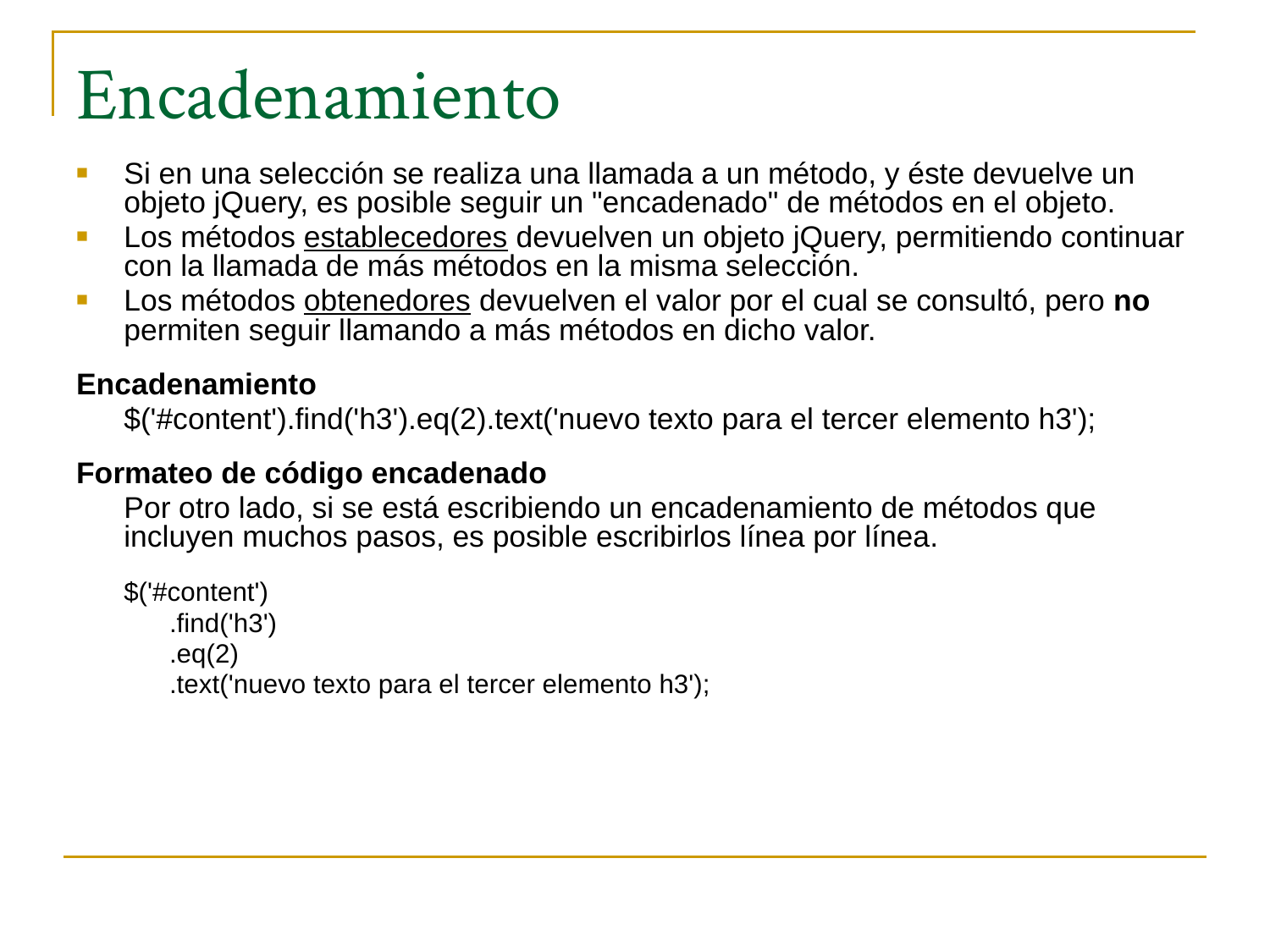

# Encadenamiento
Si en una selección se realiza una llamada a un método, y éste devuelve un objeto jQuery, es posible seguir un "encadenado" de métodos en el objeto.
Los métodos establecedores devuelven un objeto jQuery, permitiendo continuar con la llamada de más métodos en la misma selección.
Los métodos obtenedores devuelven el valor por el cual se consultó, pero no permiten seguir llamando a más métodos en dicho valor.

Encadenamiento
	$('#content').find('h3').eq(2).text('nuevo texto para el tercer elemento h3');

Formateo de código encadenado
	Por otro lado, si se está escribiendo un encadenamiento de métodos que incluyen muchos pasos, es posible escribirlos línea por línea.

	$('#content')
	.find('h3')
	.eq(2)
	.text('nuevo texto para el tercer elemento h3');